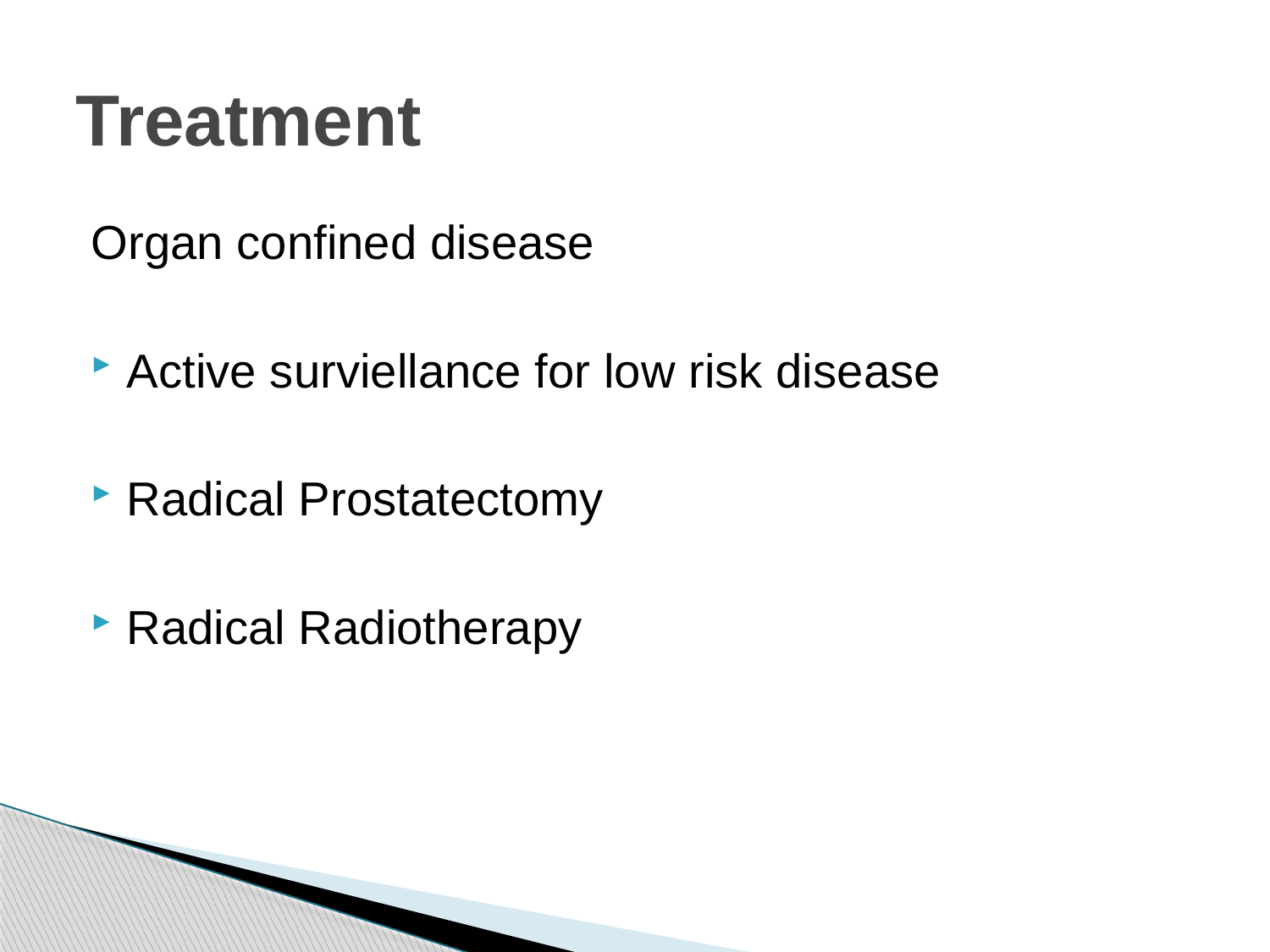

# Treatment
Organ confined disease

Active surviellance for low risk disease

Radical Prostatectomy

Radical Radiotherapy